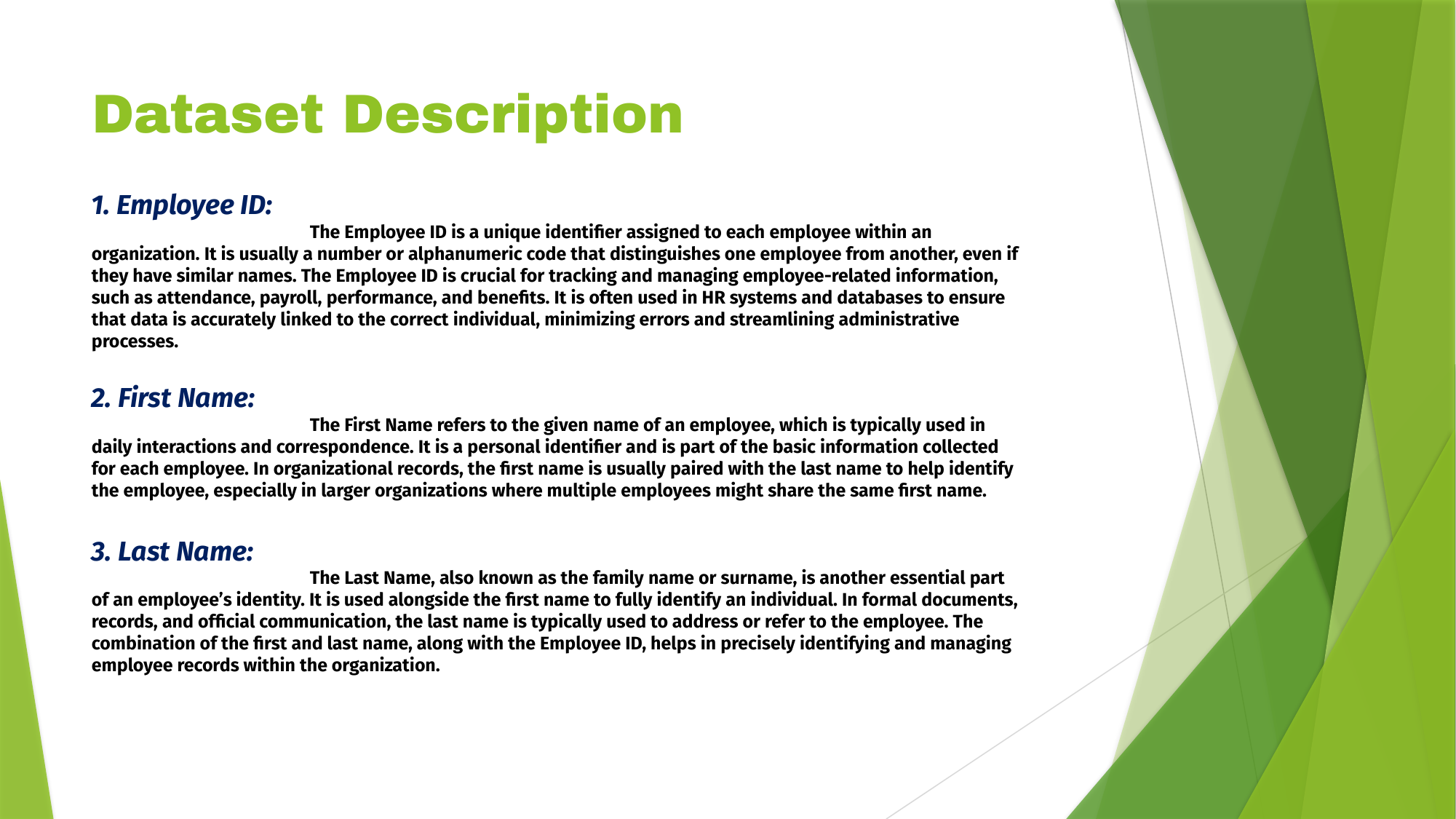

# Dataset Description
1. Employee ID:
		The Employee ID is a unique identifier assigned to each employee within an organization. It is usually a number or alphanumeric code that distinguishes one employee from another, even if they have similar names. The Employee ID is crucial for tracking and managing employee-related information, such as attendance, payroll, performance, and benefits. It is often used in HR systems and databases to ensure that data is accurately linked to the correct individual, minimizing errors and streamlining administrative processes.
2. First Name:
		The First Name refers to the given name of an employee, which is typically used in daily interactions and correspondence. It is a personal identifier and is part of the basic information collected for each employee. In organizational records, the first name is usually paired with the last name to help identify the employee, especially in larger organizations where multiple employees might share the same first name.
3. Last Name:
		The Last Name, also known as the family name or surname, is another essential part of an employee’s identity. It is used alongside the first name to fully identify an individual. In formal documents, records, and official communication, the last name is typically used to address or refer to the employee. The combination of the first and last name, along with the Employee ID, helps in precisely identifying and managing employee records within the organization.